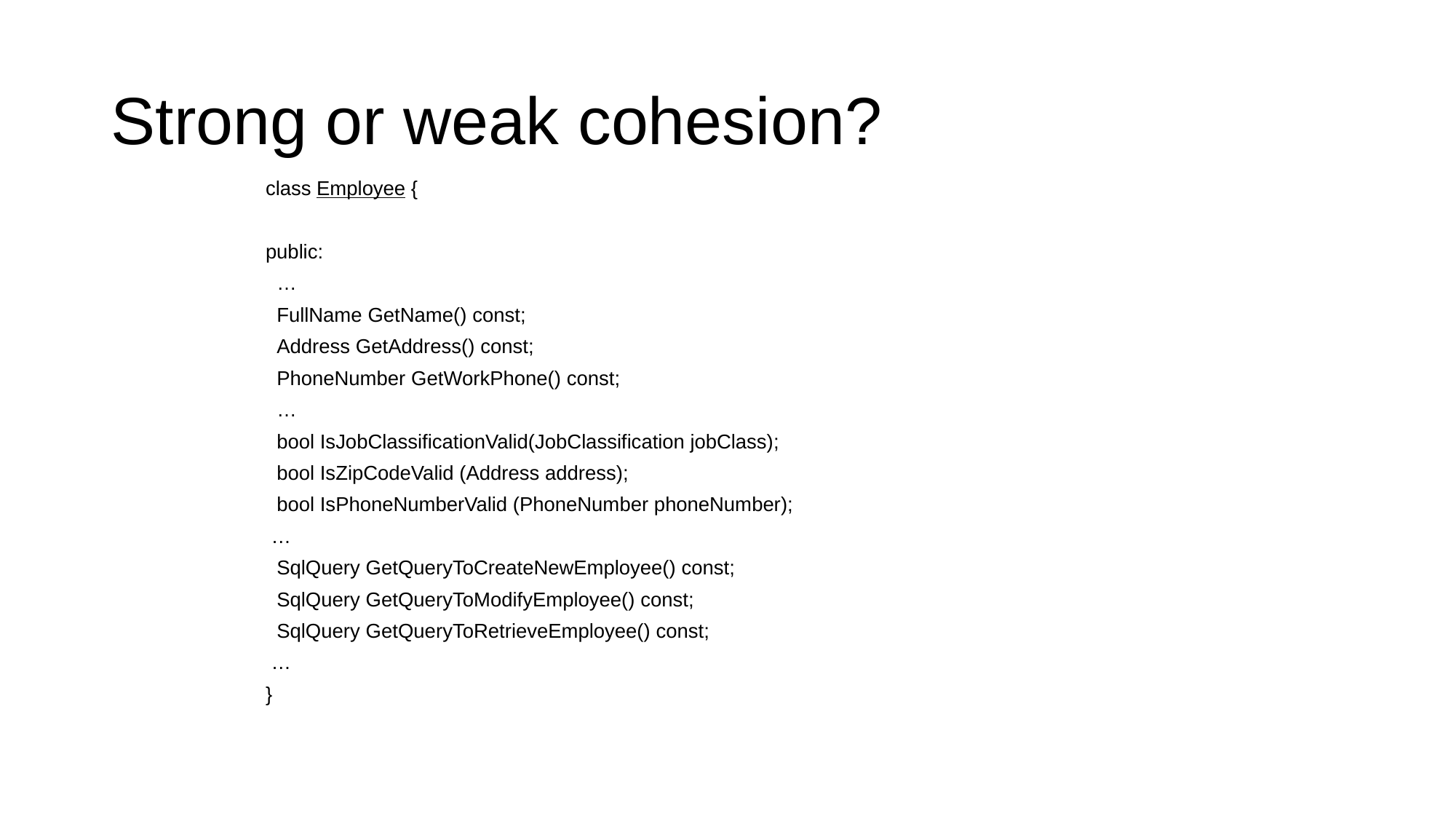

# Strong or weak cohesion?
class Employee {

public:
  …
  FullName GetName() const;
  Address GetAddress() const;
  PhoneNumber GetWorkPhone() const;
  …
  bool IsJobClassificationValid(JobClassification jobClass);
  bool IsZipCodeValid (Address address);
  bool IsPhoneNumberValid (PhoneNumber phoneNumber);
 …
  SqlQuery GetQueryToCreateNewEmployee() const;
  SqlQuery GetQueryToModifyEmployee() const;
  SqlQuery GetQueryToRetrieveEmployee() const;
 …
}